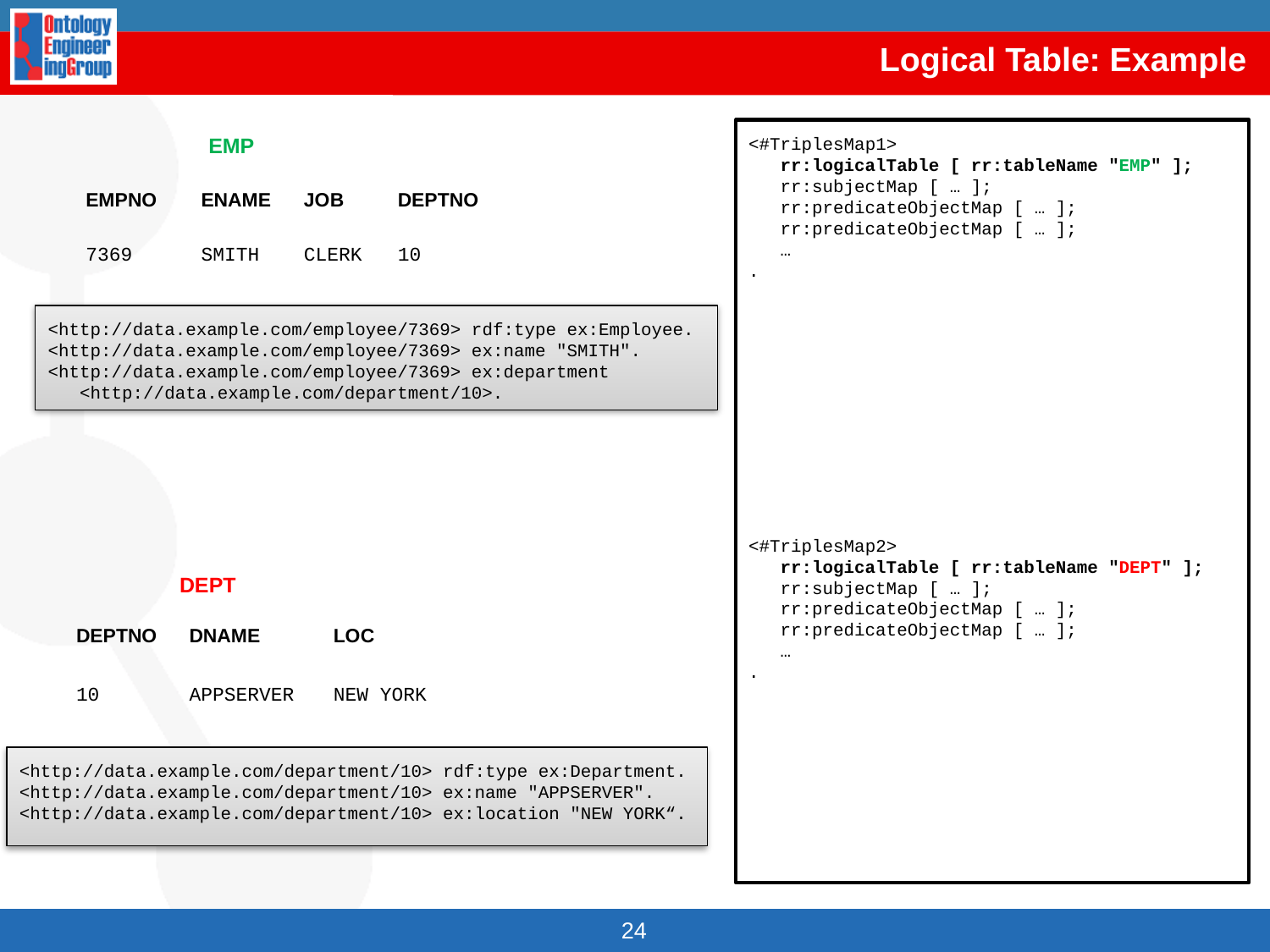

# Logical Table: Example
EMP
<#TriplesMap1>
   rr:logicalTable [ rr:tableName "EMP" ];
   rr:subjectMap [ … ];
   rr:predicateObjectMap [ … ];
   rr:predicateObjectMap [ … ];
   …
.

<#TriplesMap2>
   rr:logicalTable [ rr:tableName "DEPT" ];
   rr:subjectMap [ … ];
   rr:predicateObjectMap [ … ];
   rr:predicateObjectMap [ … ];
   …
.
| EMPNO | ENAME | JOB | DEPTNO |
| --- | --- | --- | --- |
| 7369 | SMITH | CLERK | 10 |
<http://data.example.com/employee/7369> rdf:type ex:Employee.
<http://data.example.com/employee/7369> ex:name "SMITH".
<http://data.example.com/employee/7369> ex:department
   <http://data.example.com/department/10>.
DEPT
| DEPTNO | DNAME | LOC |
| --- | --- | --- |
| 10 | APPSERVER | NEW YORK |
<http://data.example.com/department/10> rdf:type ex:Department.
<http://data.example.com/department/10> ex:name "APPSERVER".
<http://data.example.com/department/10> ex:location "NEW YORK“.
24